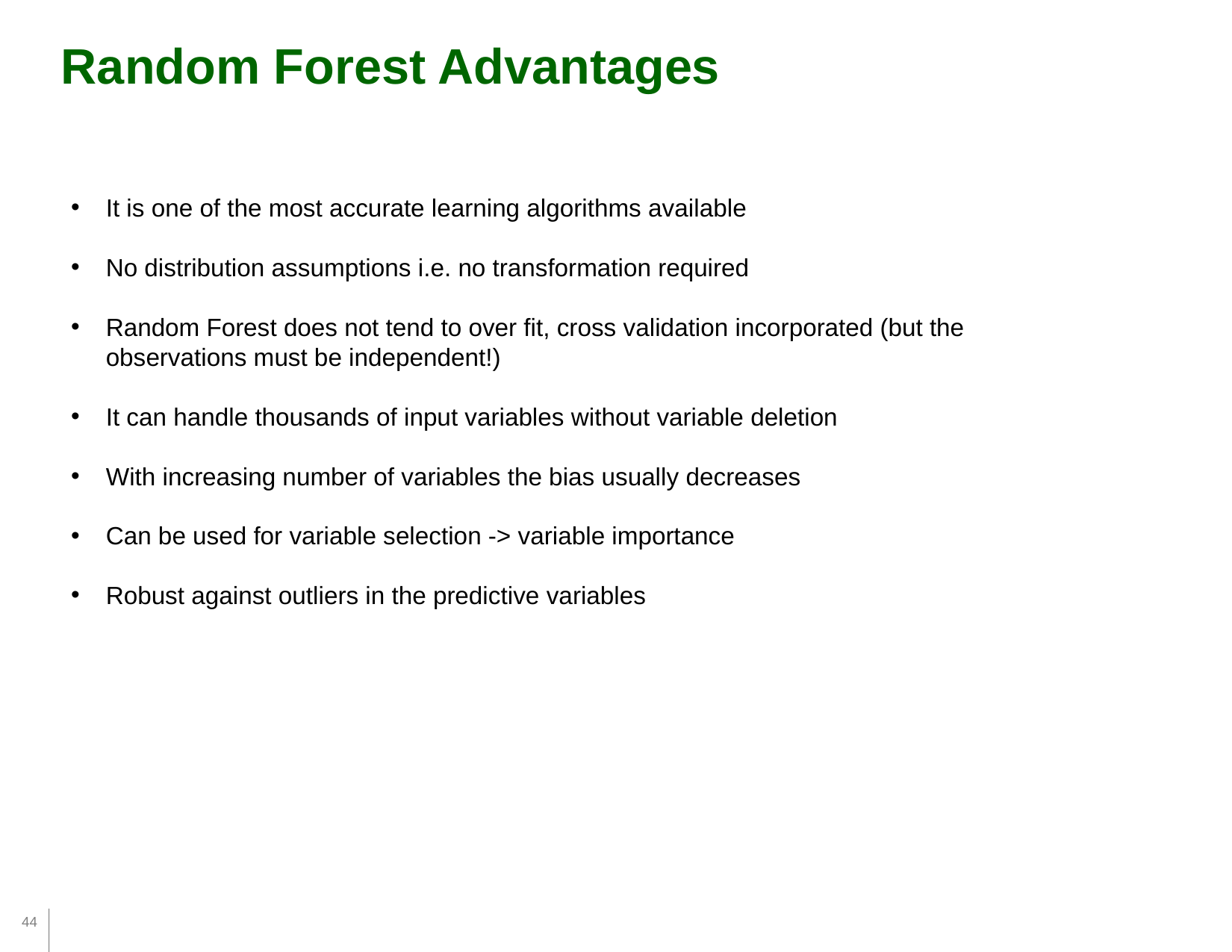

Random Forest Advantages
It is one of the most accurate learning algorithms available

No distribution assumptions i.e. no transformation required

Random Forest does not tend to over fit, cross validation incorporated (but the observations must be independent!)

It can handle thousands of input variables without variable deletion

With increasing number of variables the bias usually decreases

Can be used for variable selection -> variable importance

Robust against outliers in the predictive variables